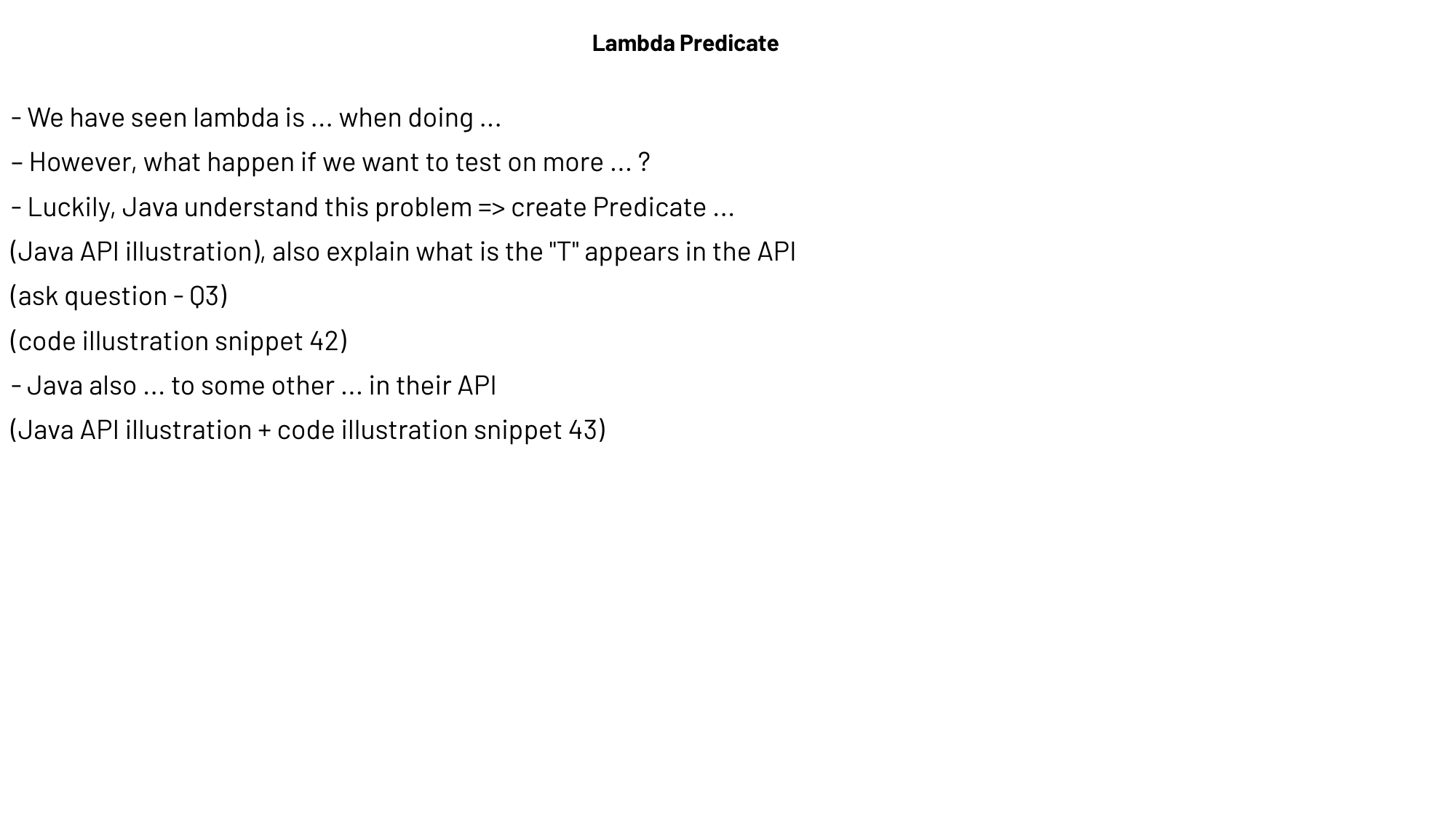

Lambda Predicate
- We have seen lambda is ... when doing ...
– However, what happen if we want to test on more ... ?
- Luckily, Java understand this problem => create Predicate ...
(Java API illustration), also explain what is the "T" appears in the API
(ask question - Q3)
(code illustration snippet 42)
- Java also ... to some other ... in their API
(Java API illustration + code illustration snippet 43)